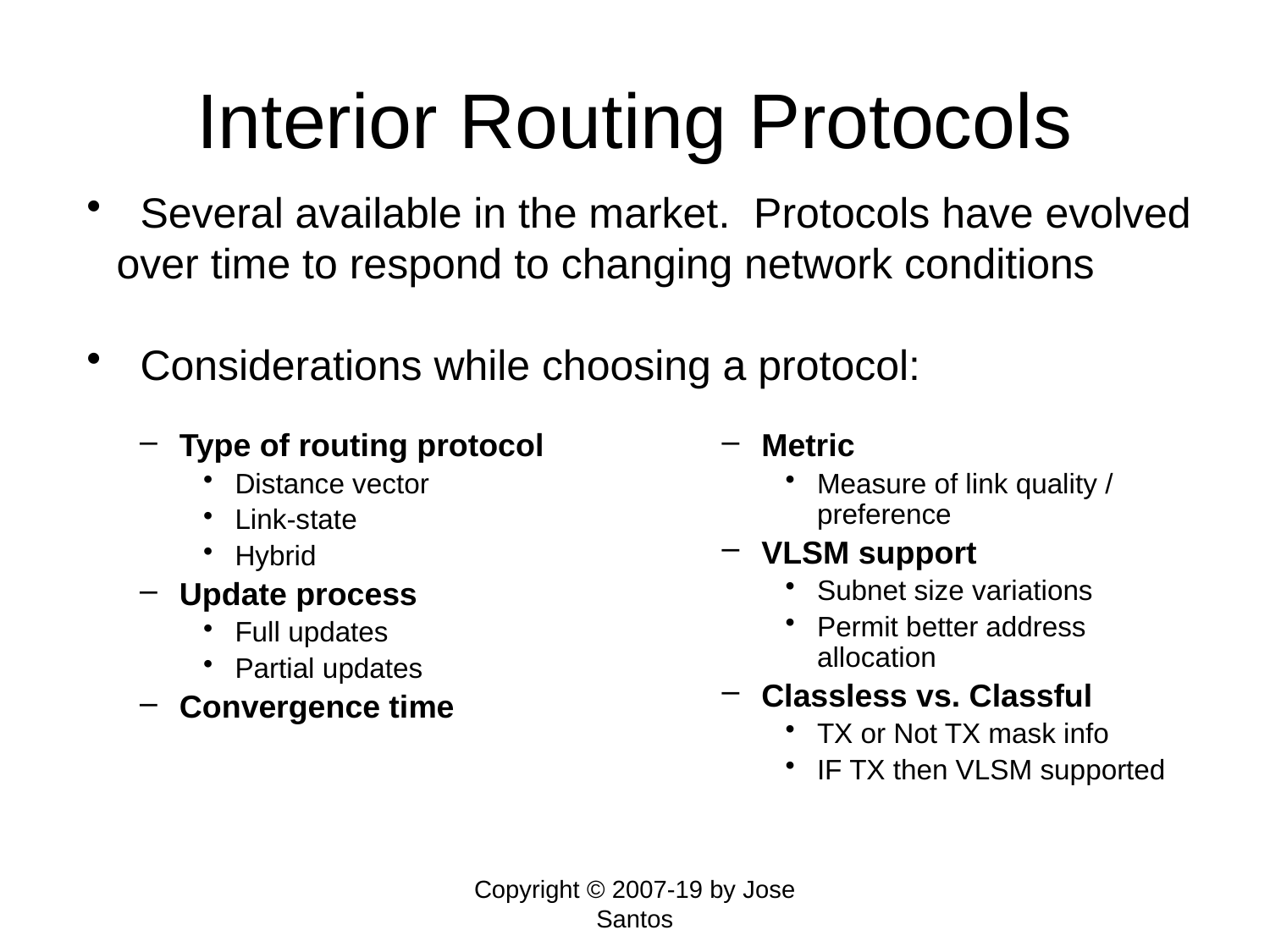

# Interior Routing Protocols
  Several available in the market.  Protocols have evolved over time to respond to changing network conditions

  Considerations while choosing a protocol:
Type of routing protocol
Distance vector
Link-state
Hybrid
Update process
Full updates
Partial updates
Convergence time

Metric
Measure of link quality / preference
VLSM support
Subnet size variations
Permit better address allocation
Classless vs. Classful
TX or Not TX mask info
IF TX then VLSM supported
Copyright © 2007-19 by Jose Santos